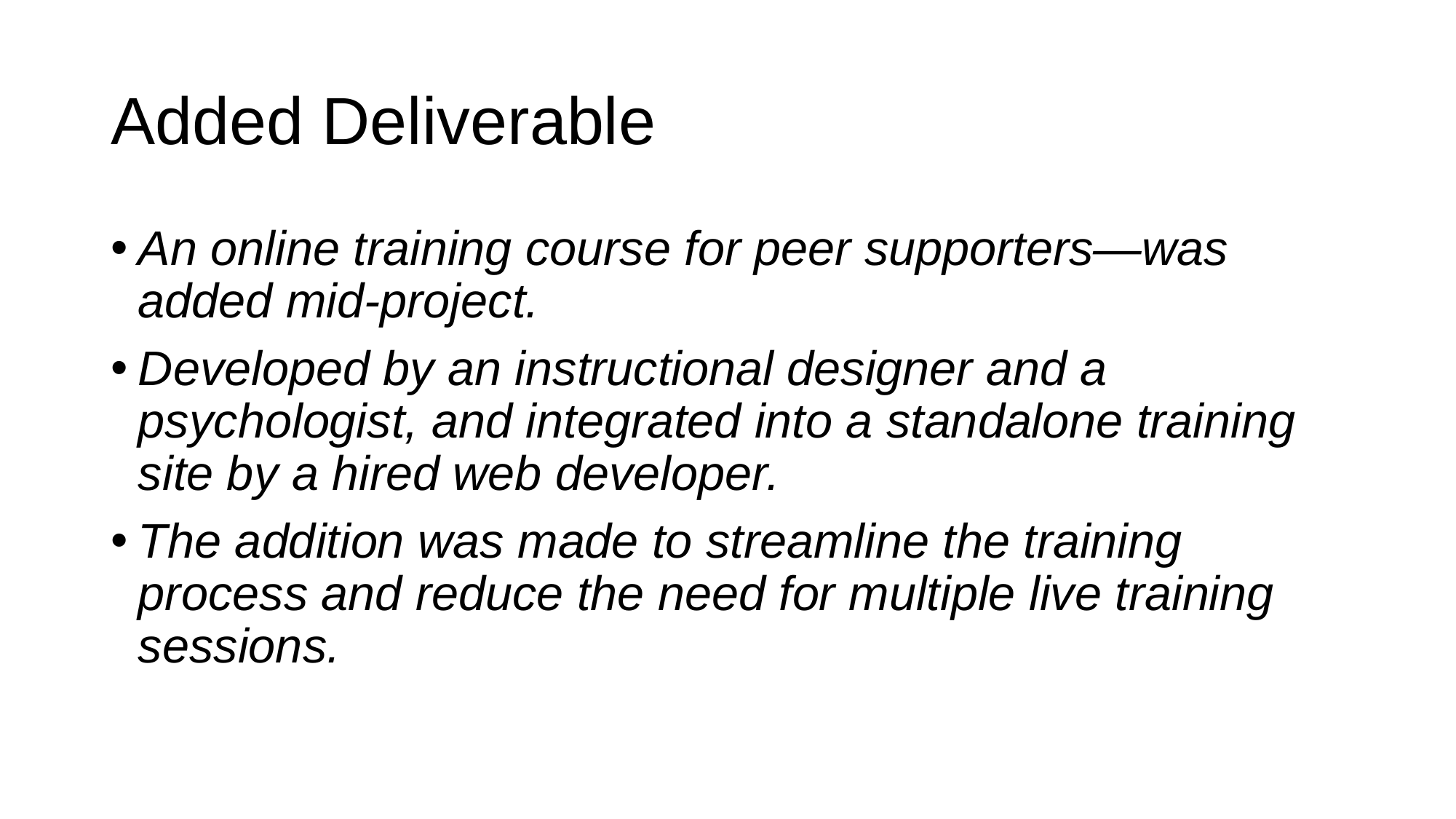

# Added Deliverable
An online training course for peer supporters—was added mid-project.
Developed by an instructional designer and a psychologist, and integrated into a standalone training site by a hired web developer.
The addition was made to streamline the training process and reduce the need for multiple live training sessions.